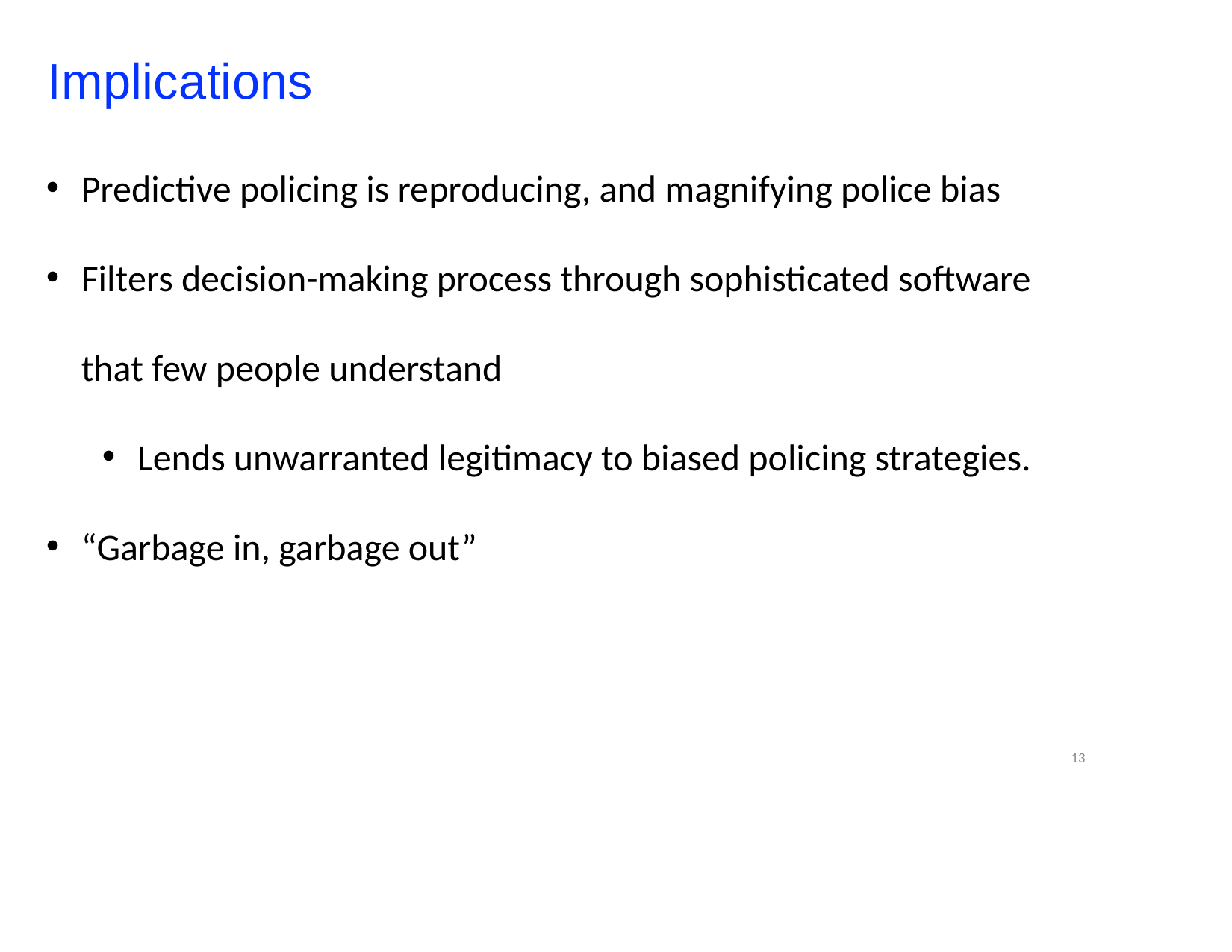

# Implications
Predictive policing is reproducing, and magnifying police bias
Filters decision-making process through sophisticated software that few people understand
Lends unwarranted legitimacy to biased policing strategies.
“Garbage in, garbage out”
13